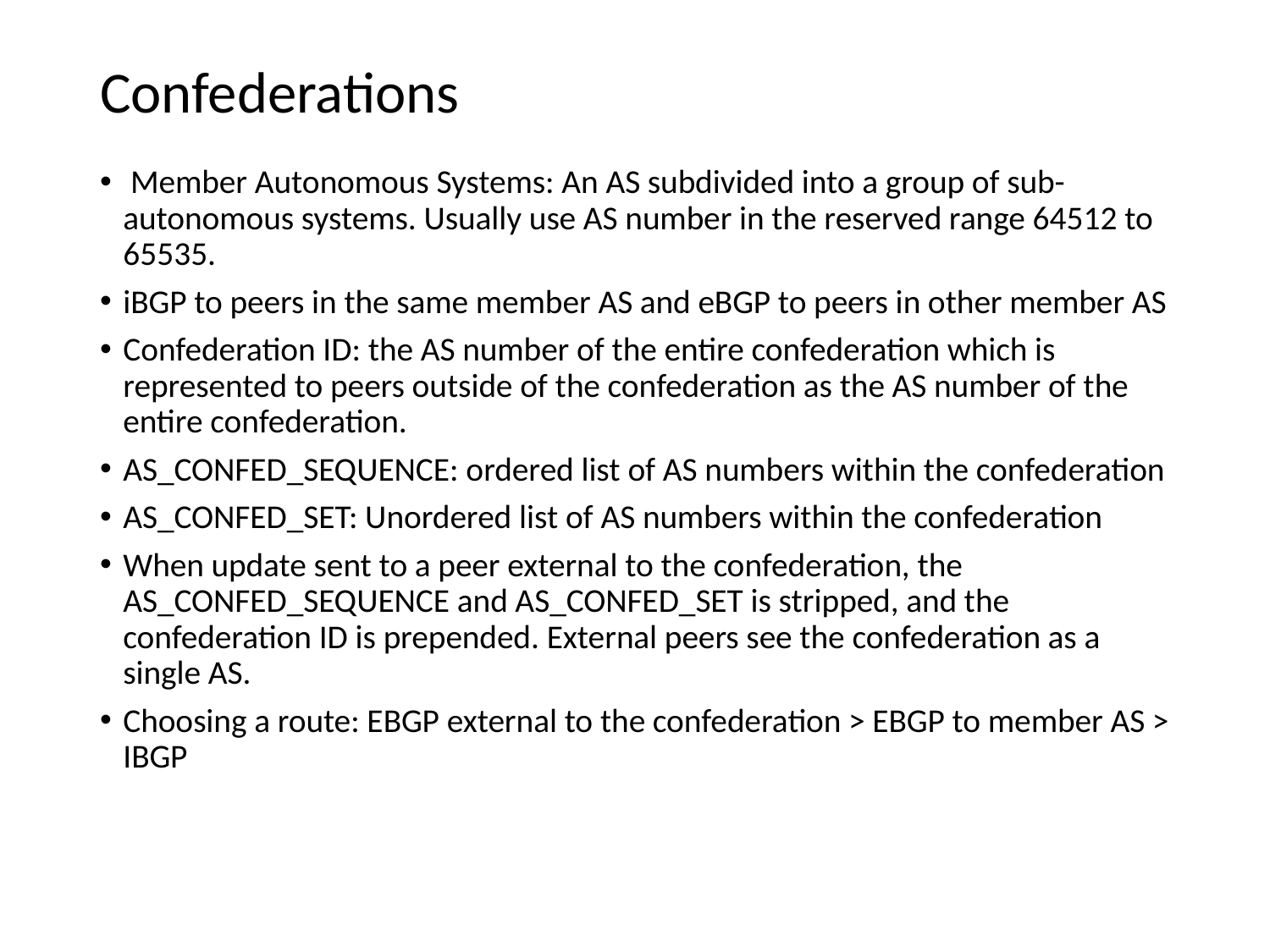

# Confederations
 Member Autonomous Systems: An AS subdivided into a group of sub-autonomous systems. Usually use AS number in the reserved range 64512 to 65535.
iBGP to peers in the same member AS and eBGP to peers in other member AS
Confederation ID: the AS number of the entire confederation which is represented to peers outside of the confederation as the AS number of the entire confederation.
AS_CONFED_SEQUENCE: ordered list of AS numbers within the confederation
AS_CONFED_SET: Unordered list of AS numbers within the confederation
When update sent to a peer external to the confederation, the AS_CONFED_SEQUENCE and AS_CONFED_SET is stripped, and the confederation ID is prepended. External peers see the confederation as a single AS.
Choosing a route: EBGP external to the confederation > EBGP to member AS > IBGP